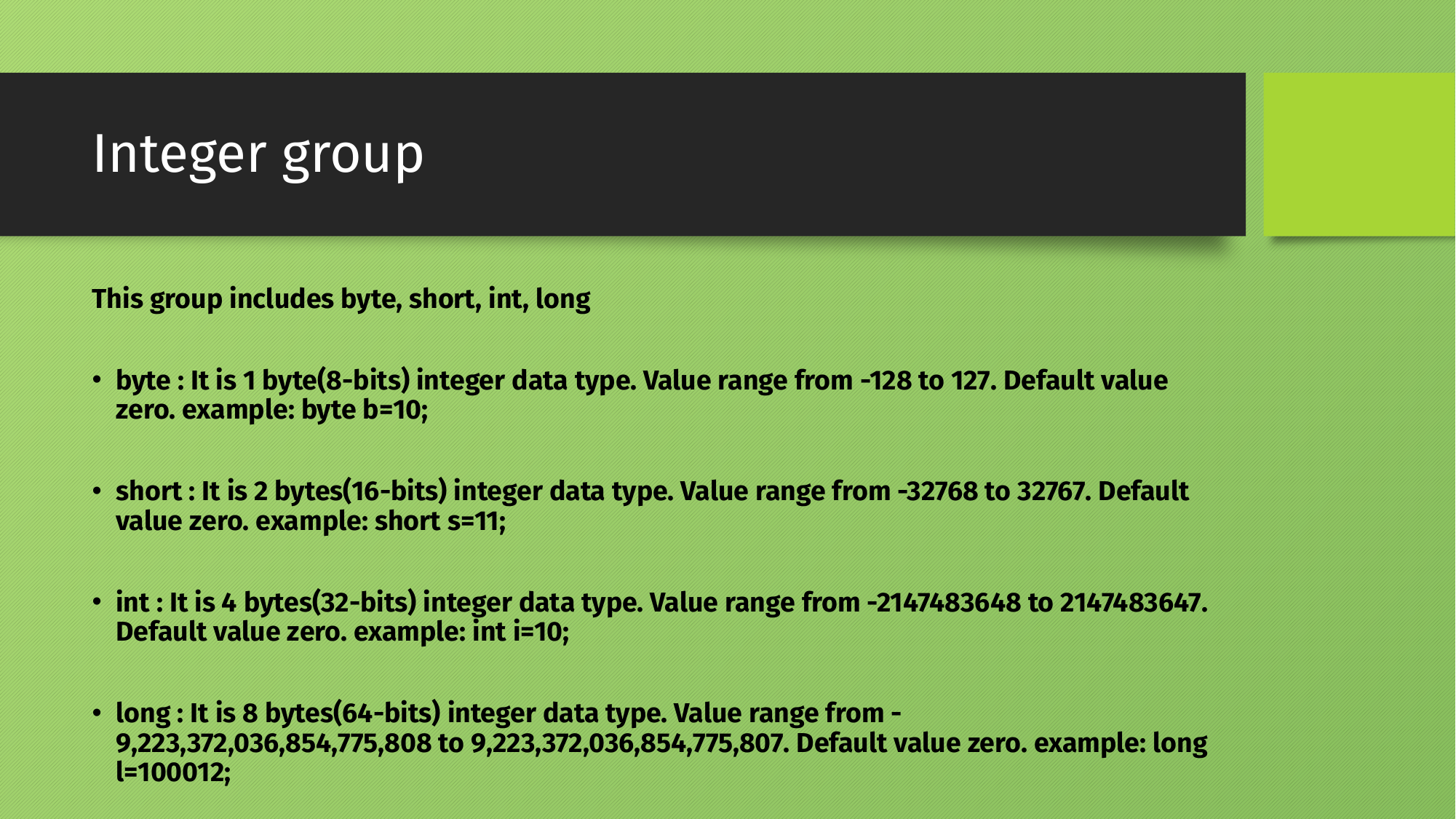

# Integer group
This group includes byte, short, int, long

byte : It is 1 byte(8-bits) integer data type. Value range from -128 to 127. Default value zero. example: byte b=10;

short : It is 2 bytes(16-bits) integer data type. Value range from -32768 to 32767. Default value zero. example: short s=11;

int : It is 4 bytes(32-bits) integer data type. Value range from -2147483648 to 2147483647. Default value zero. example: int i=10;

long : It is 8 bytes(64-bits) integer data type. Value range from -9,223,372,036,854,775,808 to 9,223,372,036,854,775,807. Default value zero. example: long l=100012;